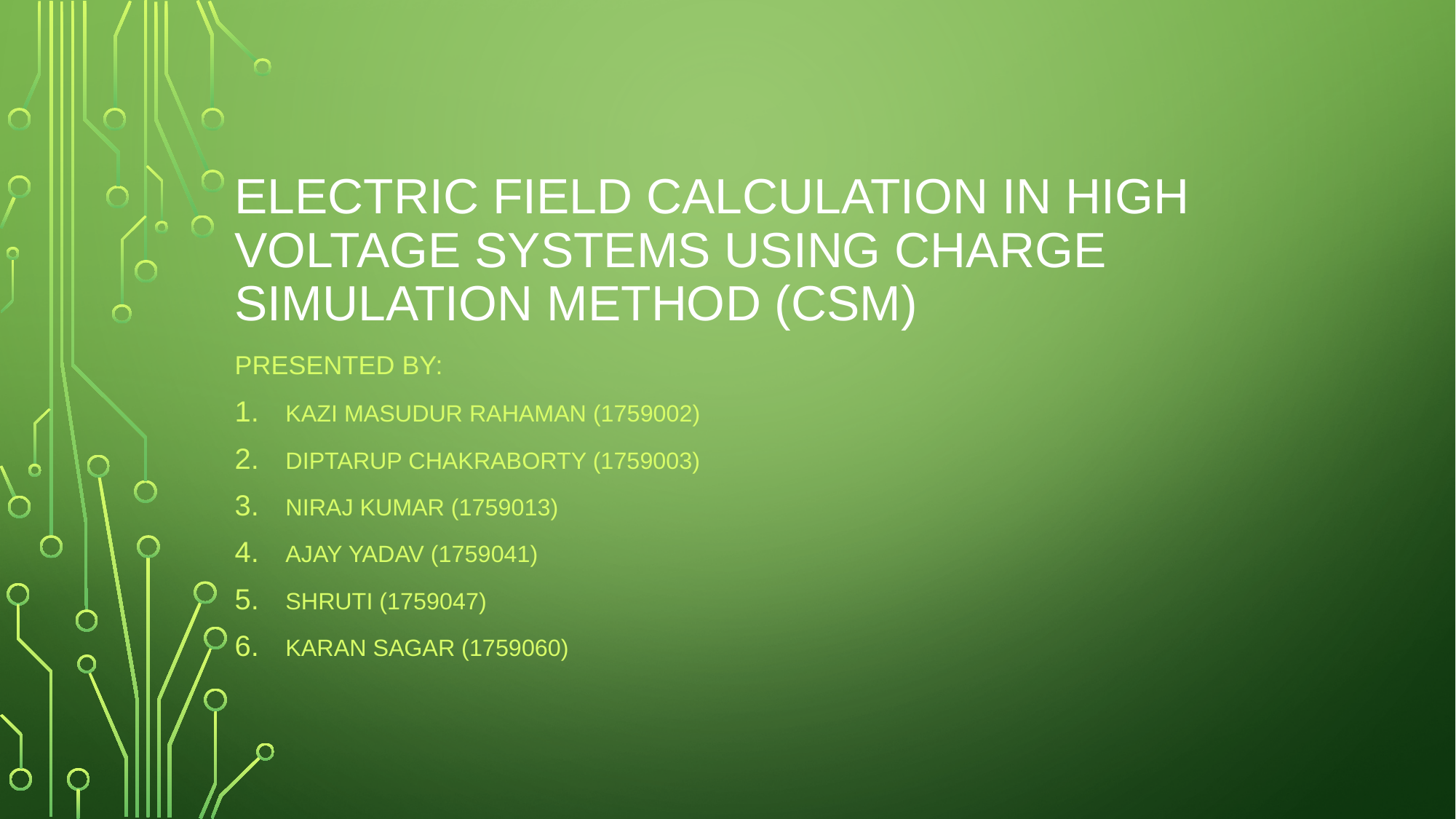

# Electric Field Calculation in High Voltage Systems using Charge simulation method (CSM)
Presented BY:
Kazi Masudur Rahaman (1759002)
Diptarup Chakraborty (1759003)
Niraj Kumar (1759013)
AJAY YADAV (1759041)
Shruti (1759047)
Karan Sagar (1759060)